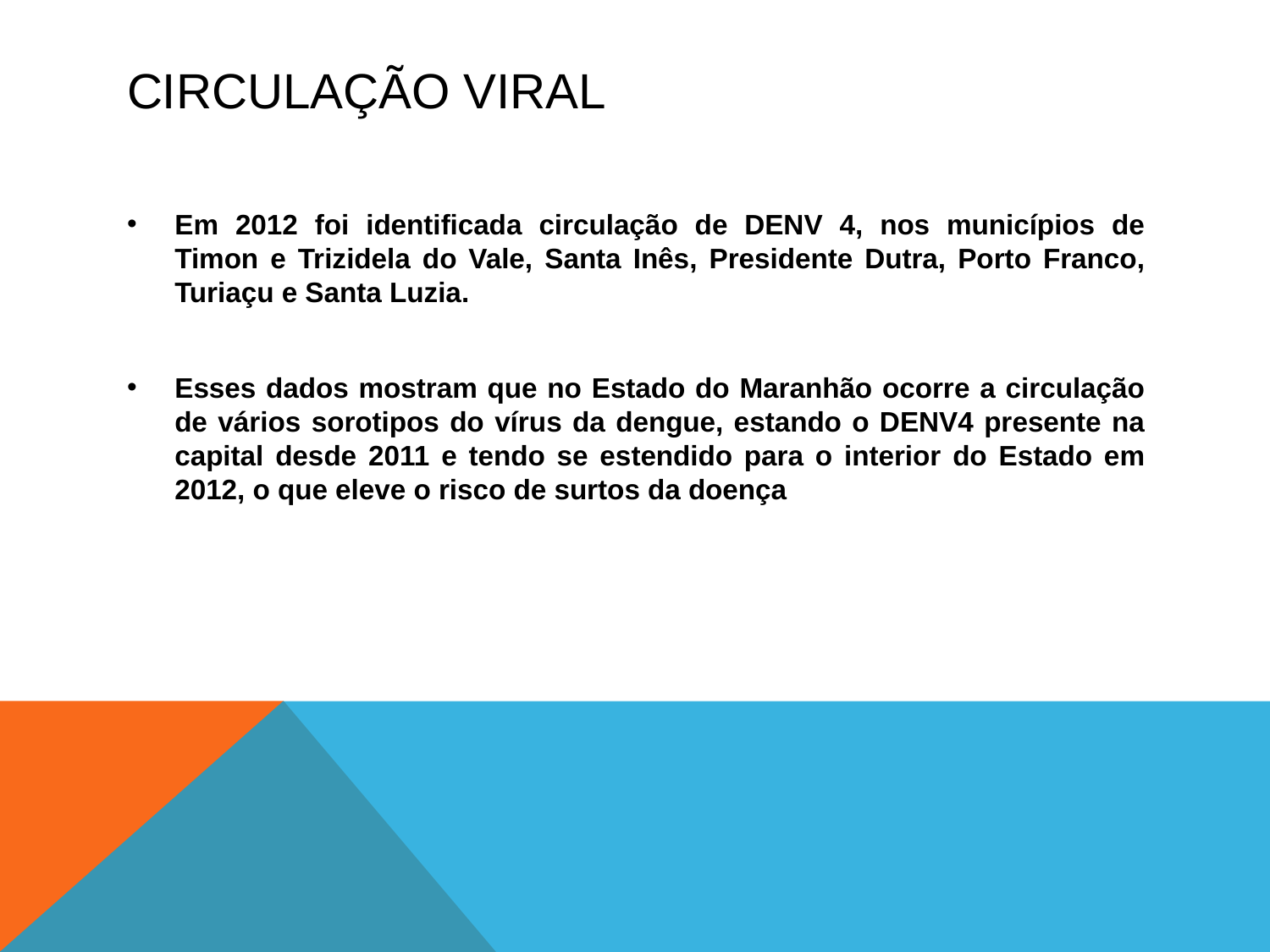

# CIRCULAÇÃO VIRAL

Em 2012 foi identificada circulação de DENV 4, nos municípios de Timon e Trizidela do Vale, Santa Inês, Presidente Dutra, Porto Franco, Turiaçu e Santa Luzia.

Esses dados mostram que no Estado do Maranhão ocorre a circulação de vários sorotipos do vírus da dengue, estando o DENV4 presente na capital desde 2011 e tendo se estendido para o interior do Estado em 2012, o que eleve o risco de surtos da doença